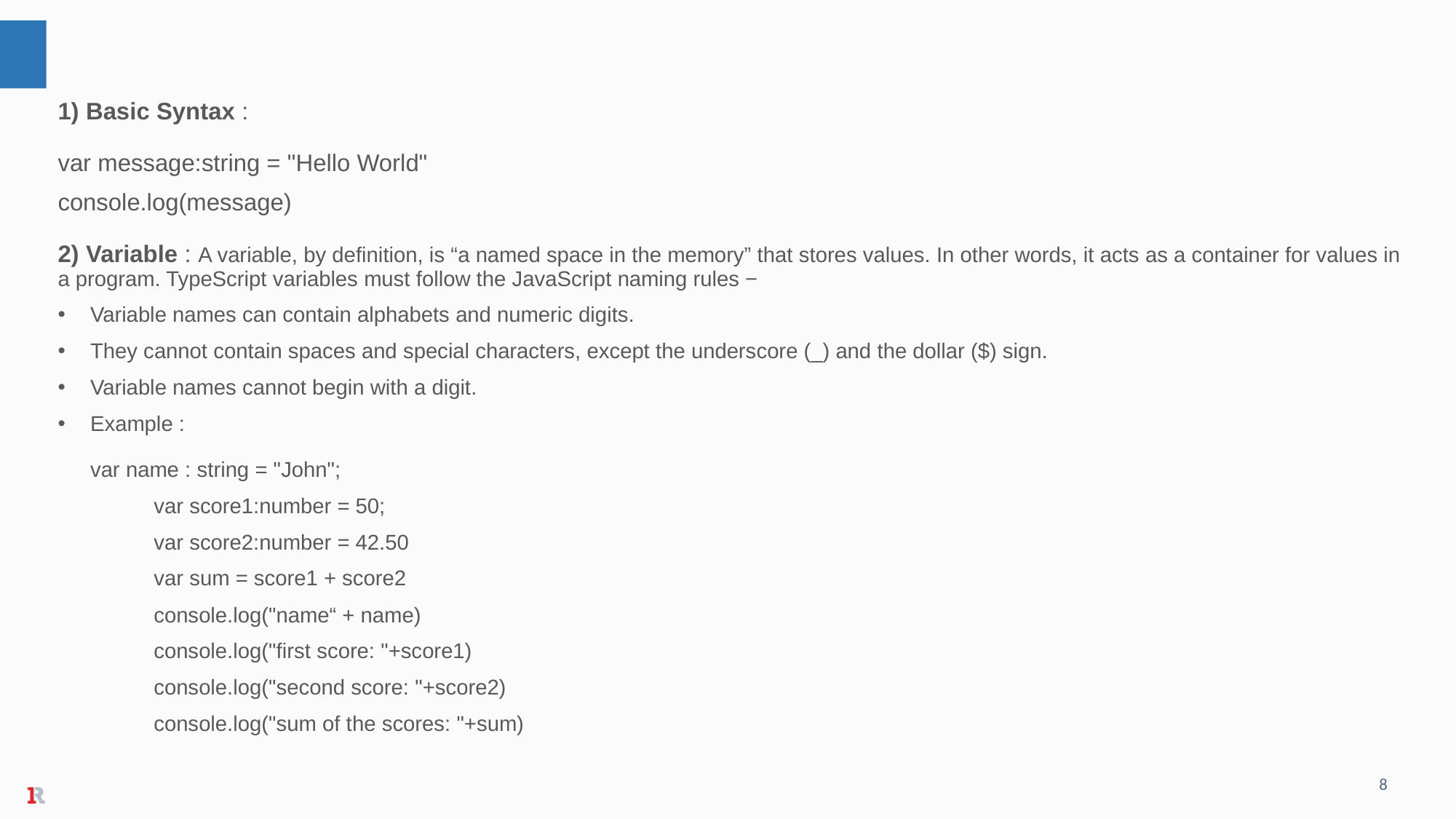

1) Basic Syntax :
var message:string = "Hello World"
console.log(message)
2) Variable : A variable, by definition, is “a named space in the memory” that stores values. In other words, it acts as a container for values in a program. TypeScript variables must follow the JavaScript naming rules −
Variable names can contain alphabets and numeric digits.
They cannot contain spaces and special characters, except the underscore (_) and the dollar ($) sign.
Variable names cannot begin with a digit.
Example :
	var name : string = "John";
	var score1:number = 50;
	var score2:number = 42.50
	var sum = score1 + score2
	console.log("name“ + name)
	console.log("first score: "+score1)
	console.log("second score: "+score2)
	console.log("sum of the scores: "+sum)